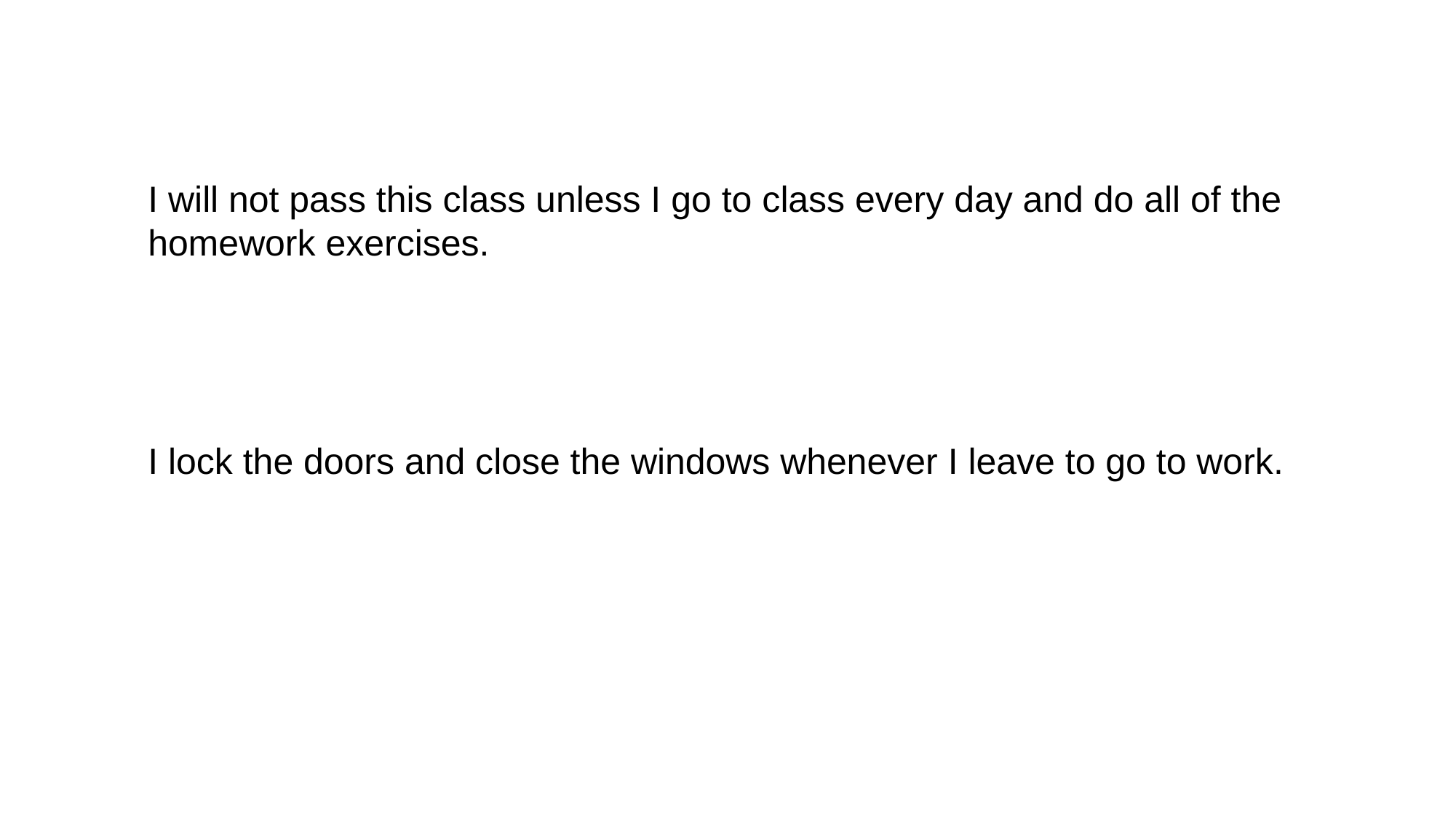

I will not pass this class unless I go to class every day and do all of the homework exercises.

I lock the doors and close the windows whenever I leave to go to work.